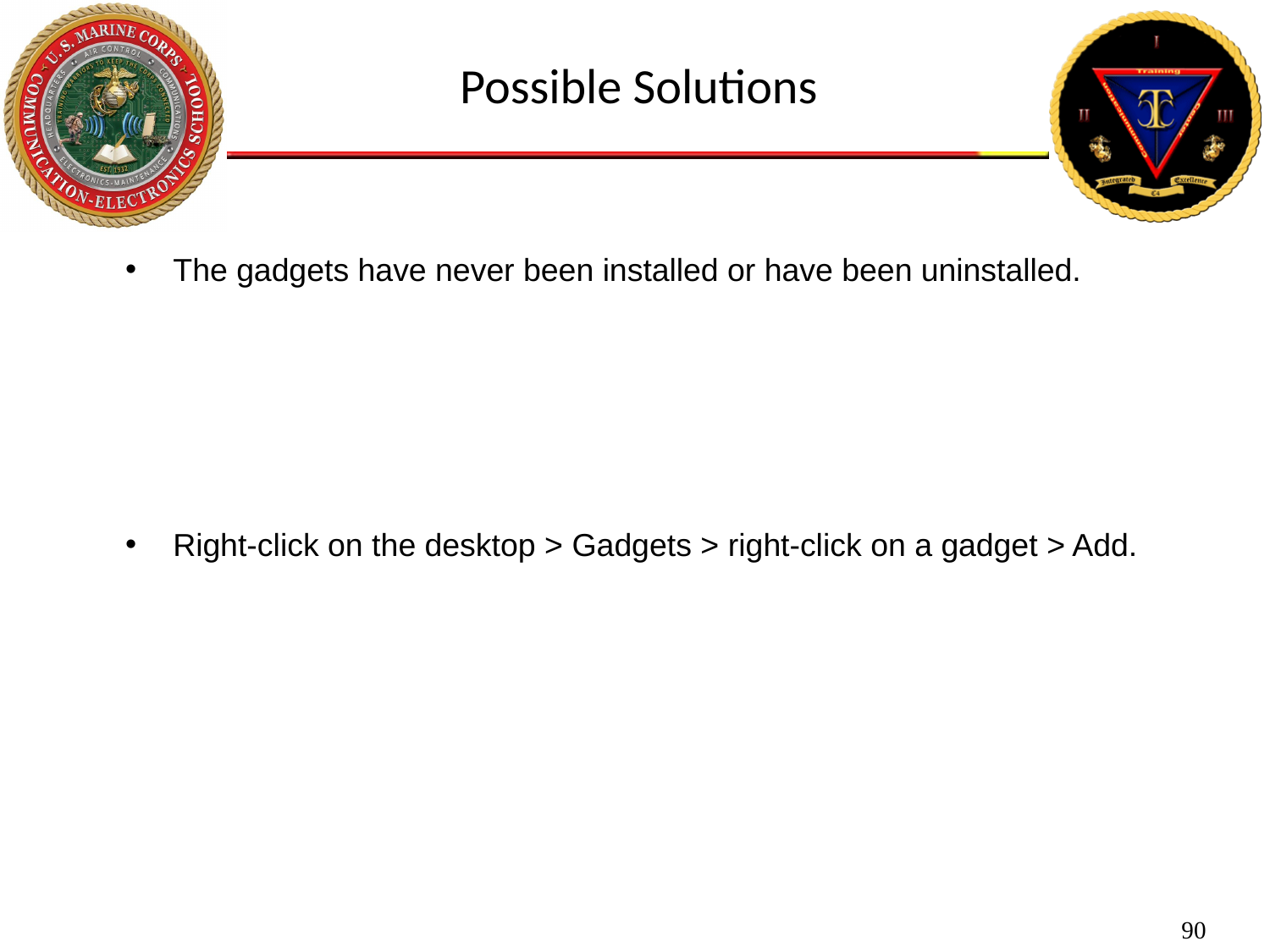

Possible Solutions
The gadgets have never been installed or have been uninstalled.

Right-click on the desktop > Gadgets > right-click on a gadget > Add.